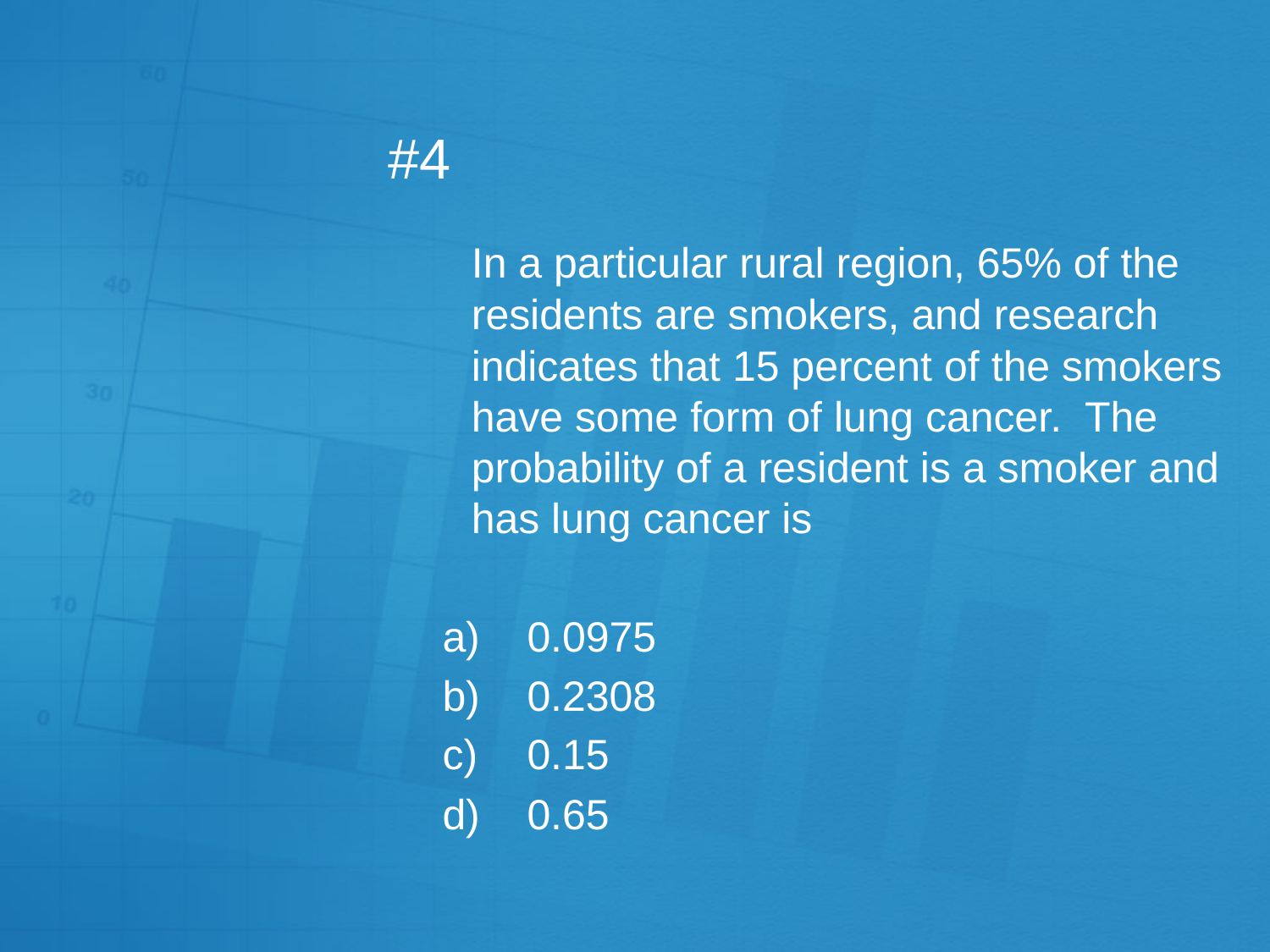

# #4
	In a particular rural region, 65% of the residents are smokers, and research indicates that 15 percent of the smokers have some form of lung cancer.  The probability of a resident is a smoker and has lung cancer is

0.0975
0.2308
0.15
0.65